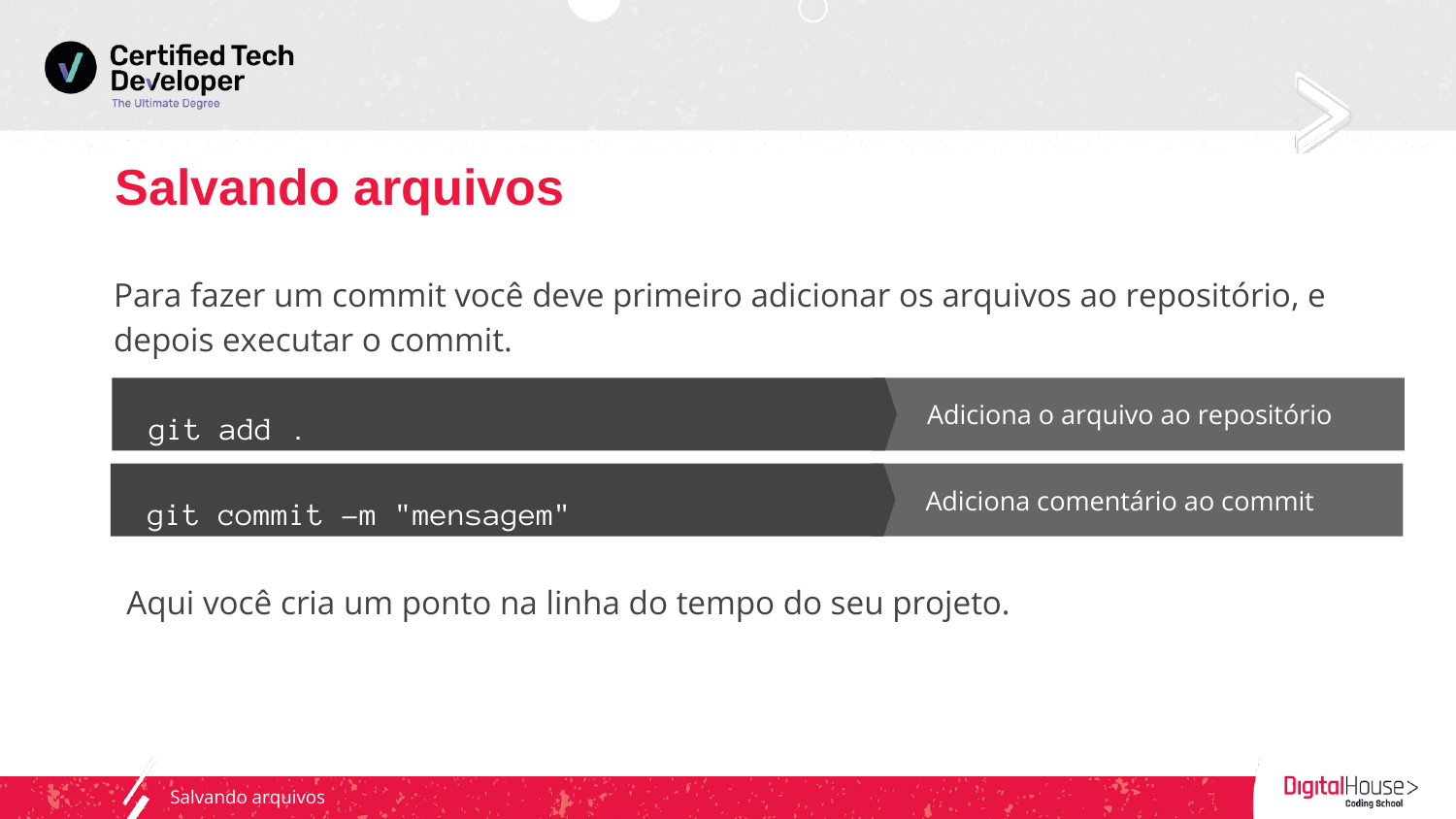

Salvando arquivos
Para fazer um commit você deve primeiro adicionar os arquivos ao repositório, e depois executar o commit.
git add .
Adiciona o arquivo ao repositório
git commit -m "mensagem"
Adiciona comentário ao commit
Aqui você cria um ponto na linha do tempo do seu projeto.